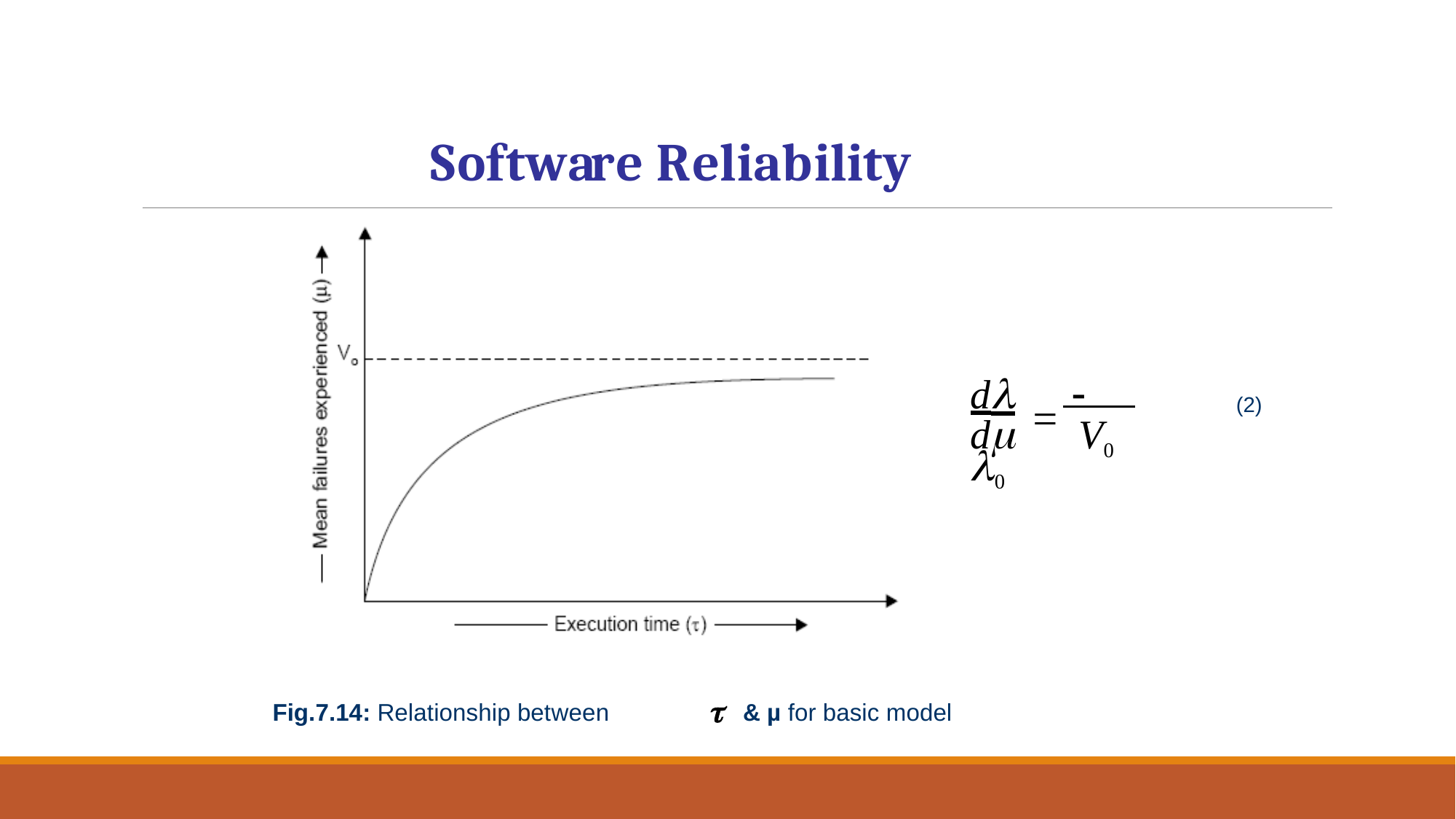

# Software Reliability

dλ = − λ0
(2)
dμ	V0

Fig.7.14: Relationship between  	τ & µ for basic model